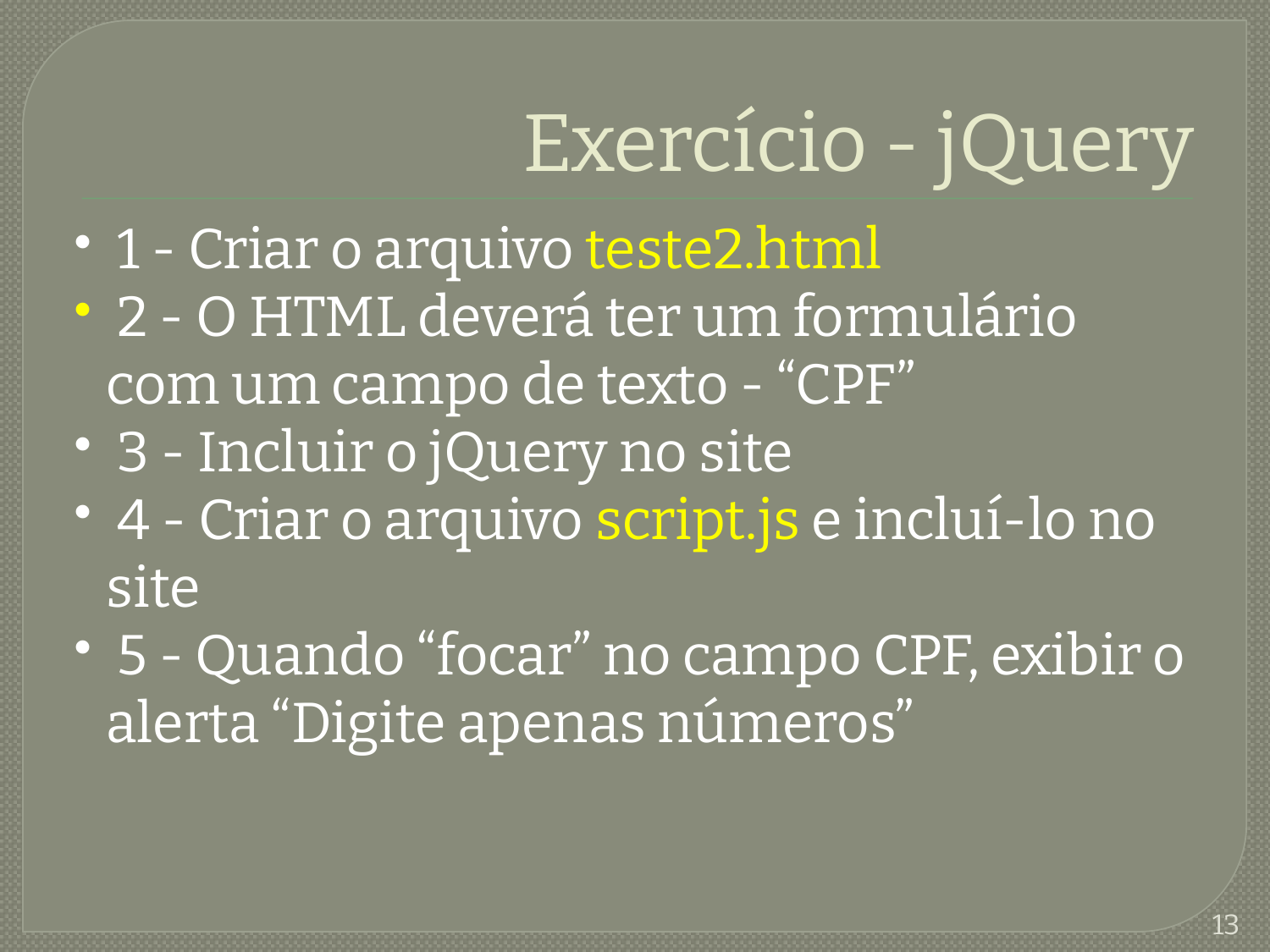

Exercício - jQuery
 1 - Criar o arquivo teste2.html
 2 - O HTML deverá ter um formulário com um campo de texto - “CPF”
 3 - Incluir o jQuery no site
 4 - Criar o arquivo script.js e incluí-lo no site
 5 - Quando “focar” no campo CPF, exibir o alerta “Digite apenas números”

13